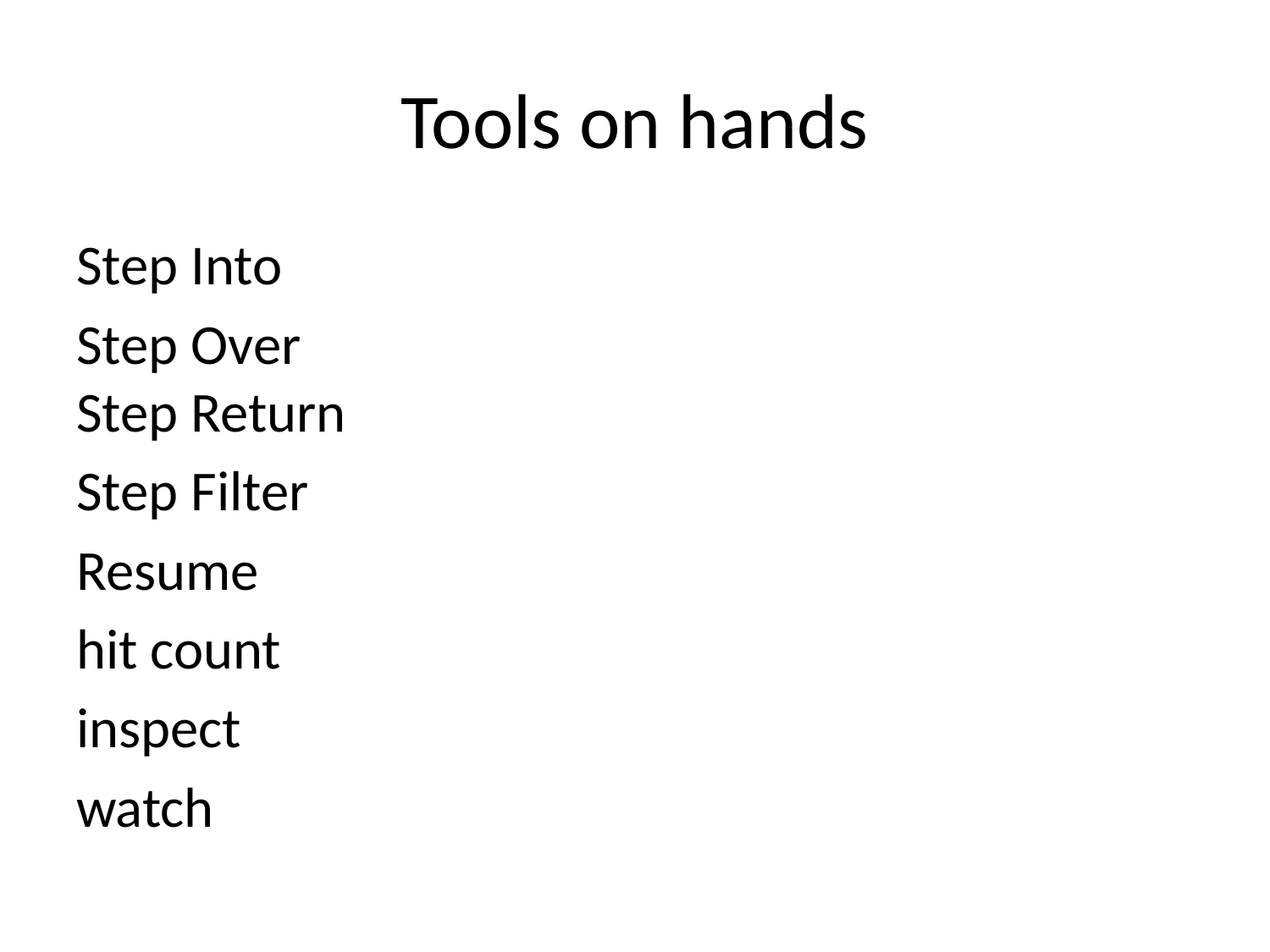

# Tools on hands
Step Into
Step Over
Step Return
Step Filter
Resume
hit count
inspect
watch